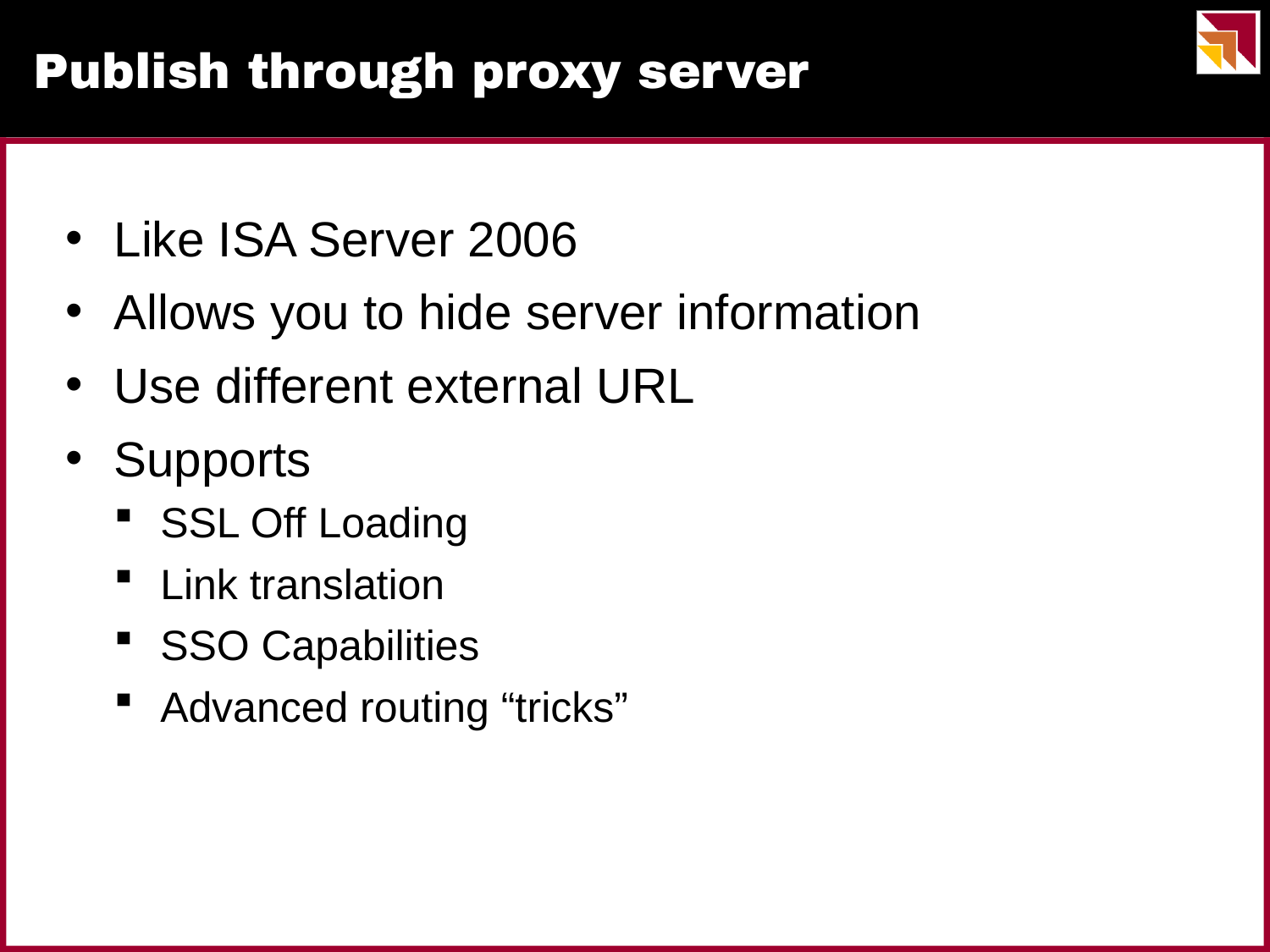

# Publish through proxy server
Like ISA Server 2006
Allows you to hide server information
Use different external URL
Supports
SSL Off Loading
Link translation
SSO Capabilities
Advanced routing “tricks”